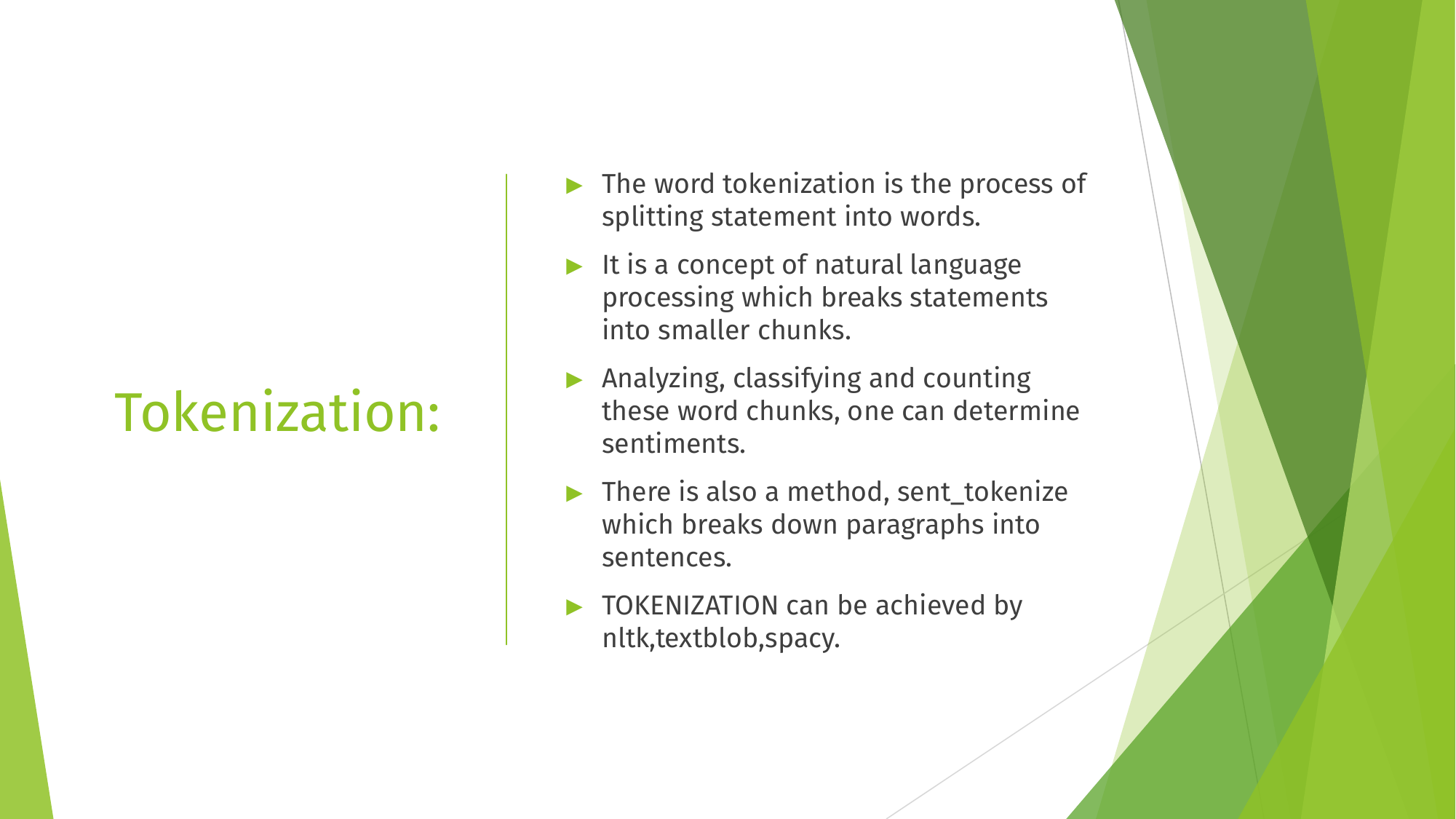

# Tokenization:
The word tokenization is the process of splitting statement into words.
It is a concept of natural language processing which breaks statements into smaller chunks.
Analyzing, classifying and counting these word chunks, one can determine sentiments.
There is also a method, sent_tokenize which breaks down paragraphs into sentences.
TOKENIZATION can be achieved by nltk,textblob,spacy.